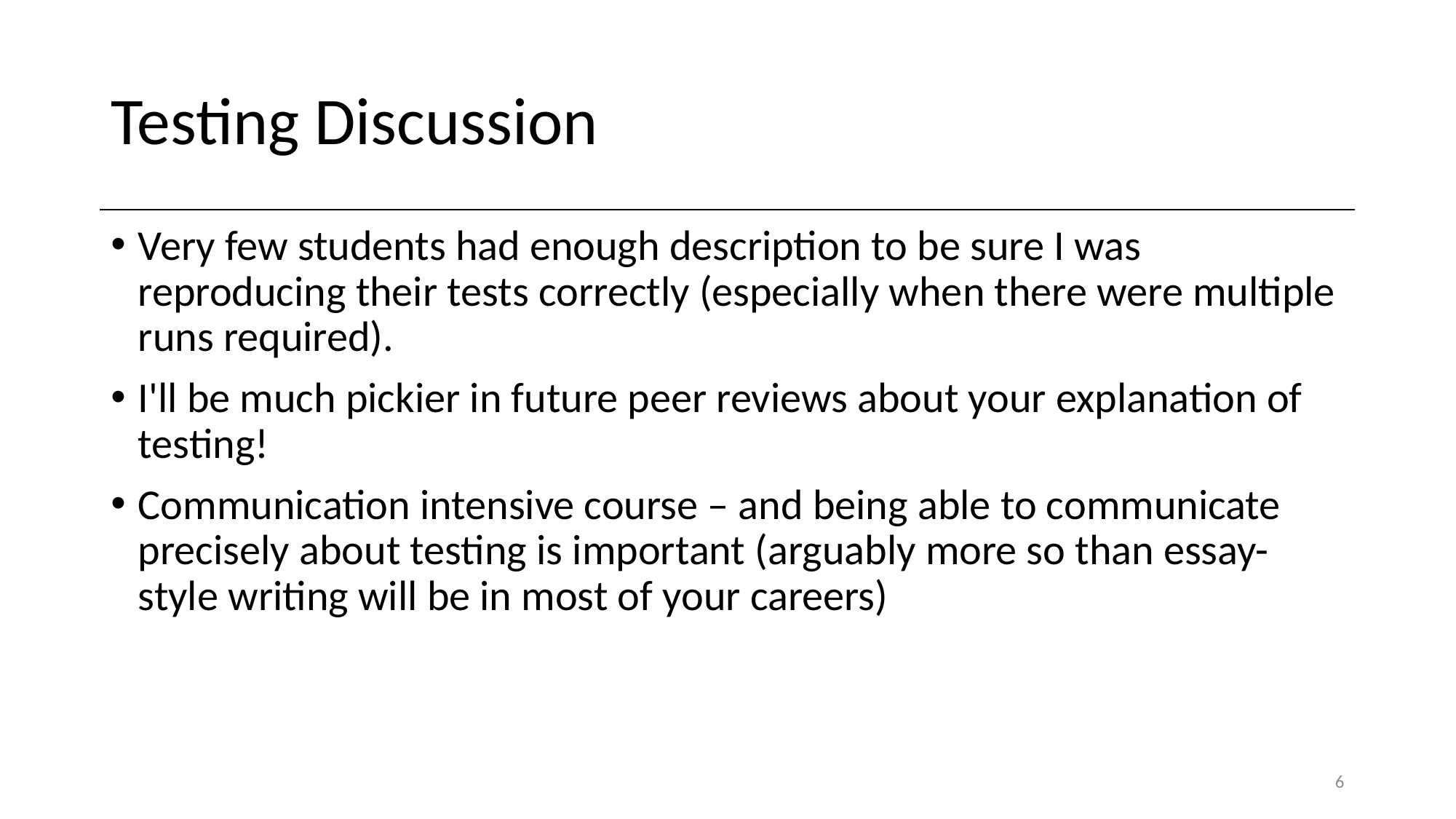

# Testing Discussion
Very few students had enough description to be sure I was reproducing their tests correctly (especially when there were multiple runs required).
I'll be much pickier in future peer reviews about your explanation of testing!
Communication intensive course – and being able to communicate precisely about testing is important (arguably more so than essay-style writing will be in most of your careers)
6